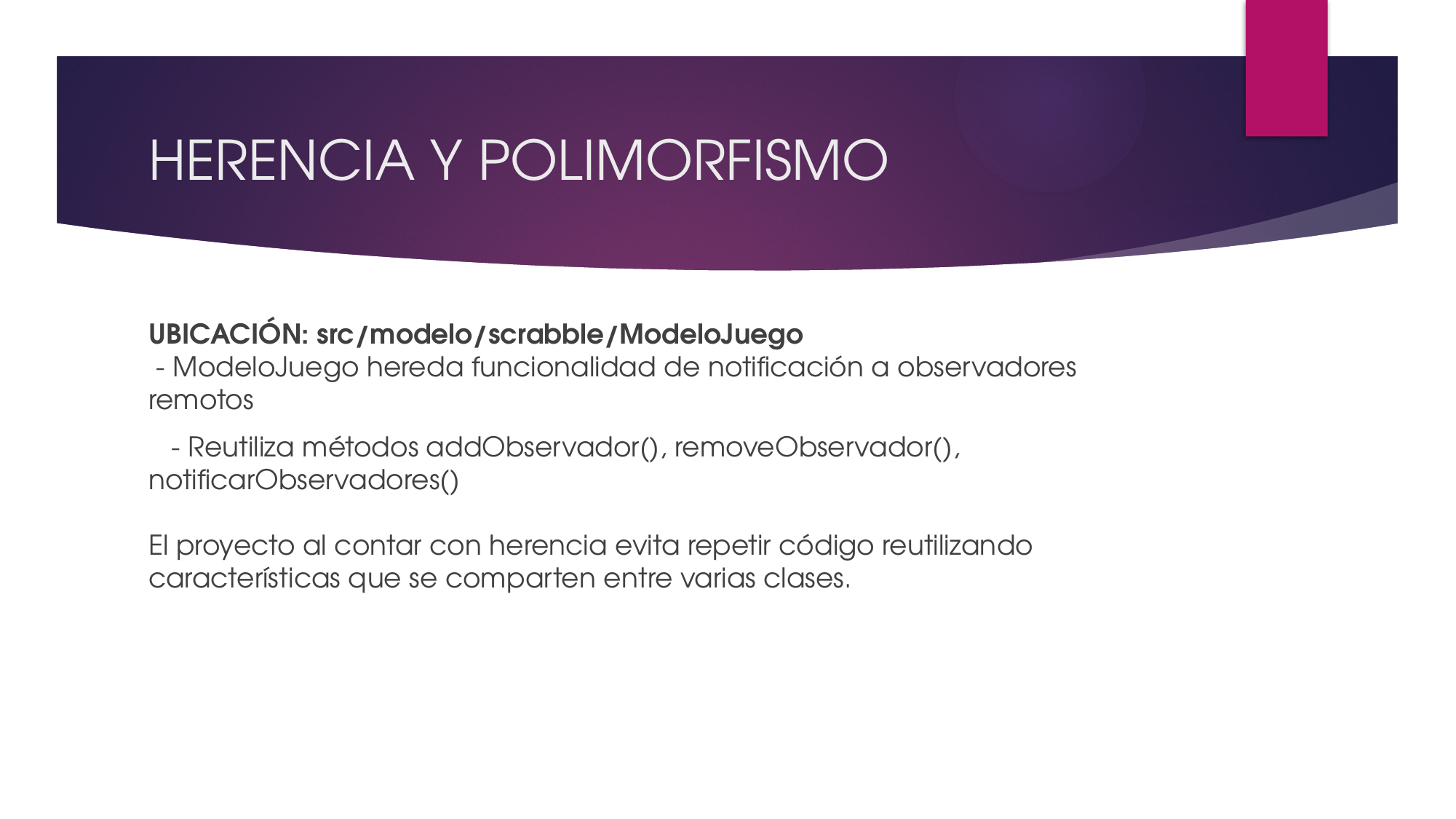

# HERENCIA Y POLIMORFISMO
UBICACIÓN: src/modelo/scrabble/ModeloJuego
 - ModeloJuego hereda funcionalidad de notificación a observadores remotos
   - Reutiliza métodos addObservador(), removeObservador(), notificarObservadores()
El proyecto al contar con herencia evita repetir código reutilizando características que se comparten entre varias clases.